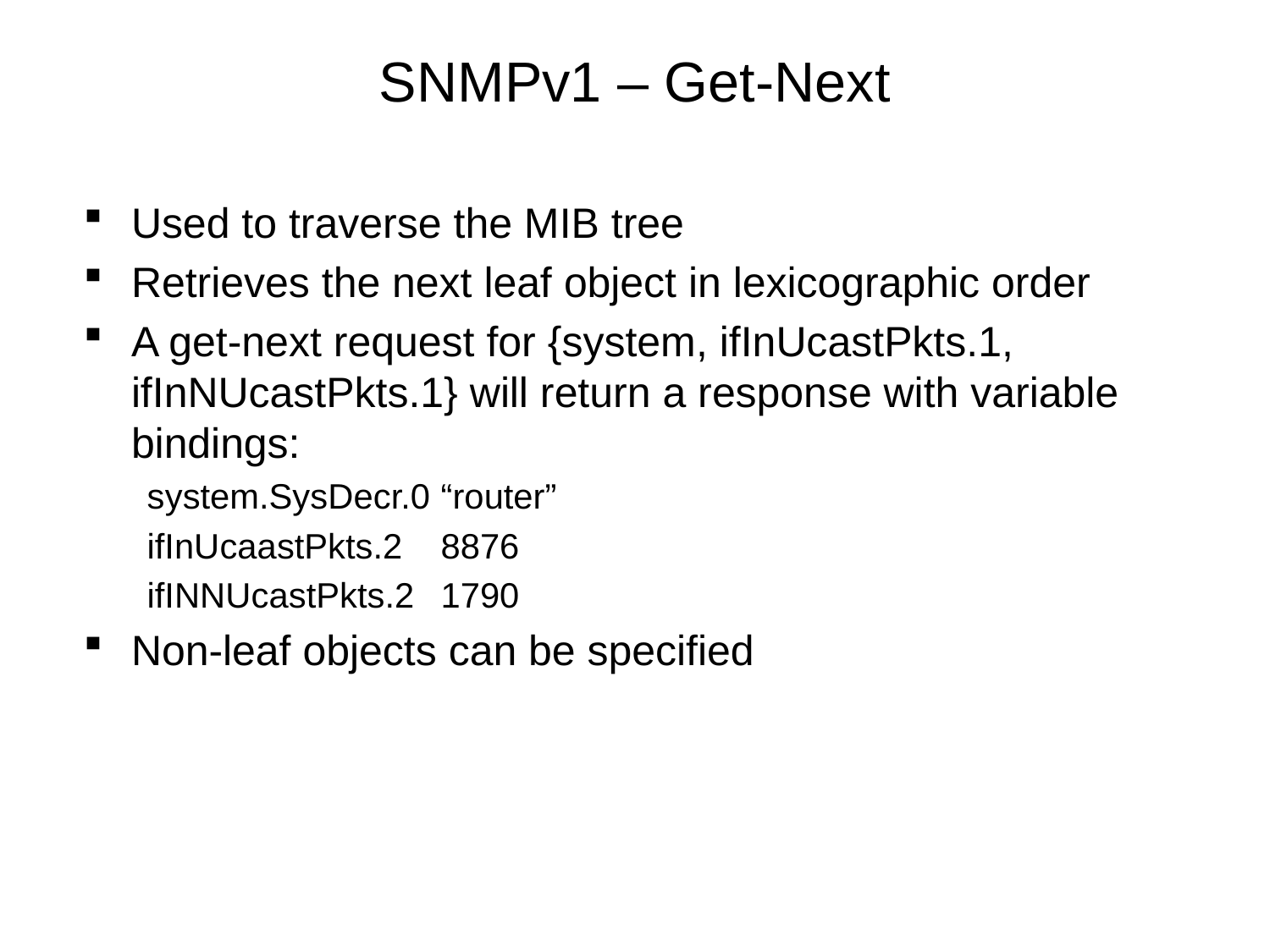

# SNMPv1 – Get-Next
Used to traverse the MIB tree
Retrieves the next leaf object in lexicographic order
A get-next request for {system, ifInUcastPkts.1, ifInNUcastPkts.1} will return a response with variable bindings:
system.SysDecr.0	“router”
ifInUcaastPkts.2	8876
ifINNUcastPkts.2	1790
Non-leaf objects can be specified